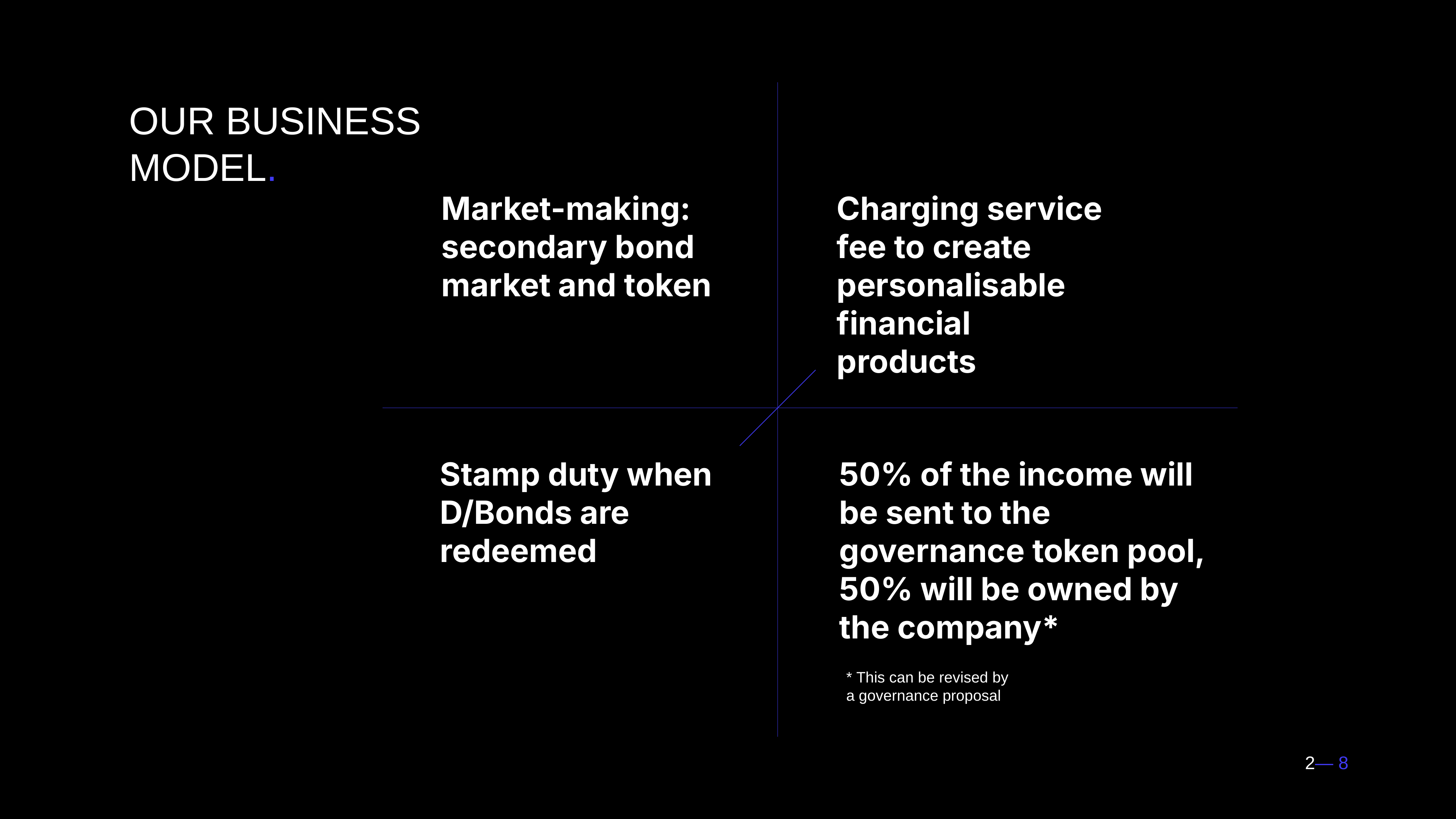

OUR BUSINESS
MODEL.
Market-making:
secondary bond market and token
Charging service fee to create personalisable financial products
50% of the income will be sent to the governance token pool, 50% will be owned by the company*
Stamp duty when D/Bonds are redeemed
* This can be revised by
a governance proposal
2— 8